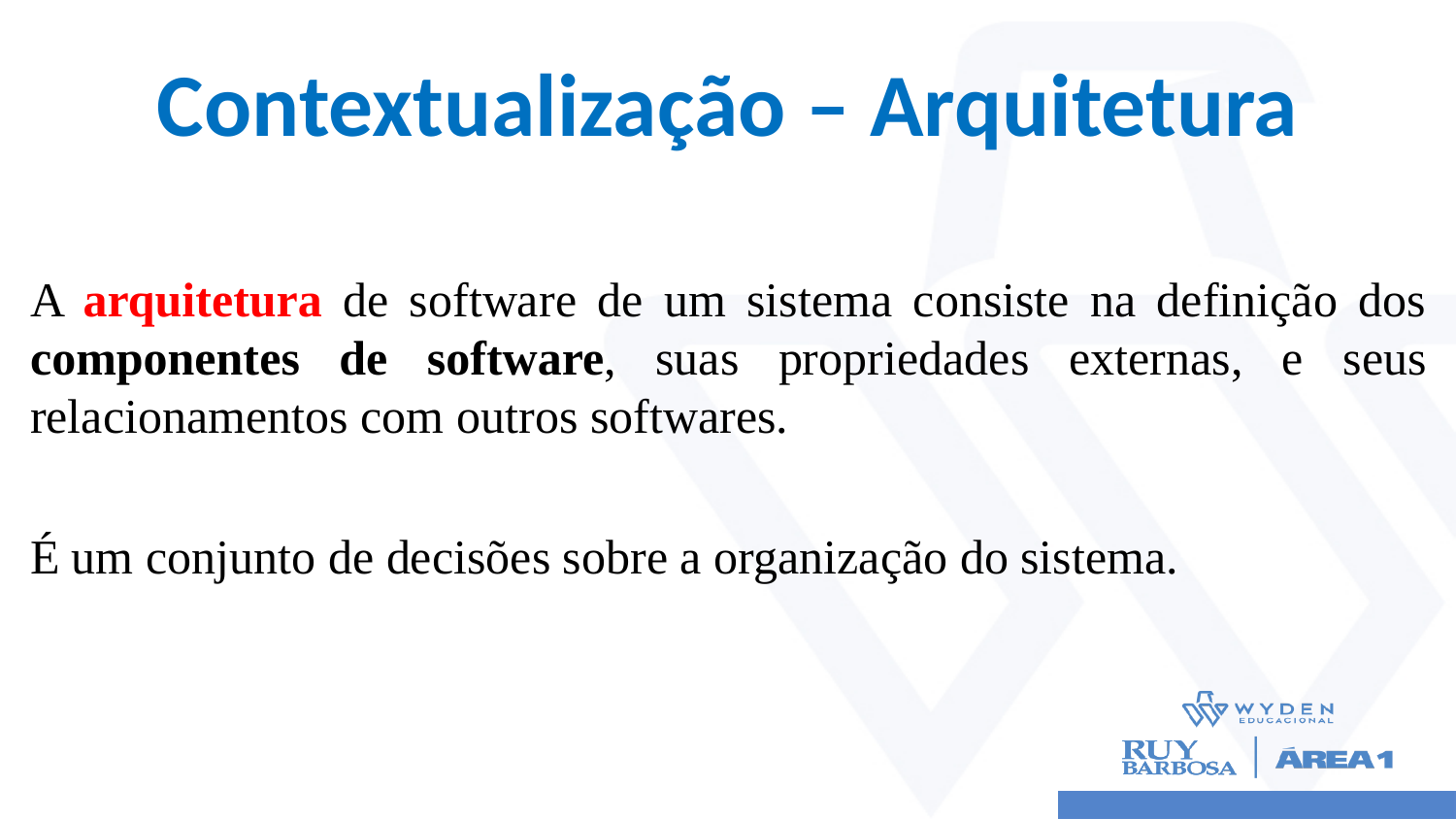

# Contextualização – Arquitetura

A arquitetura de software de um sistema consiste na definição dos componentes de software, suas propriedades externas, e seus relacionamentos com outros softwares.

É um conjunto de decisões sobre a organização do sistema.